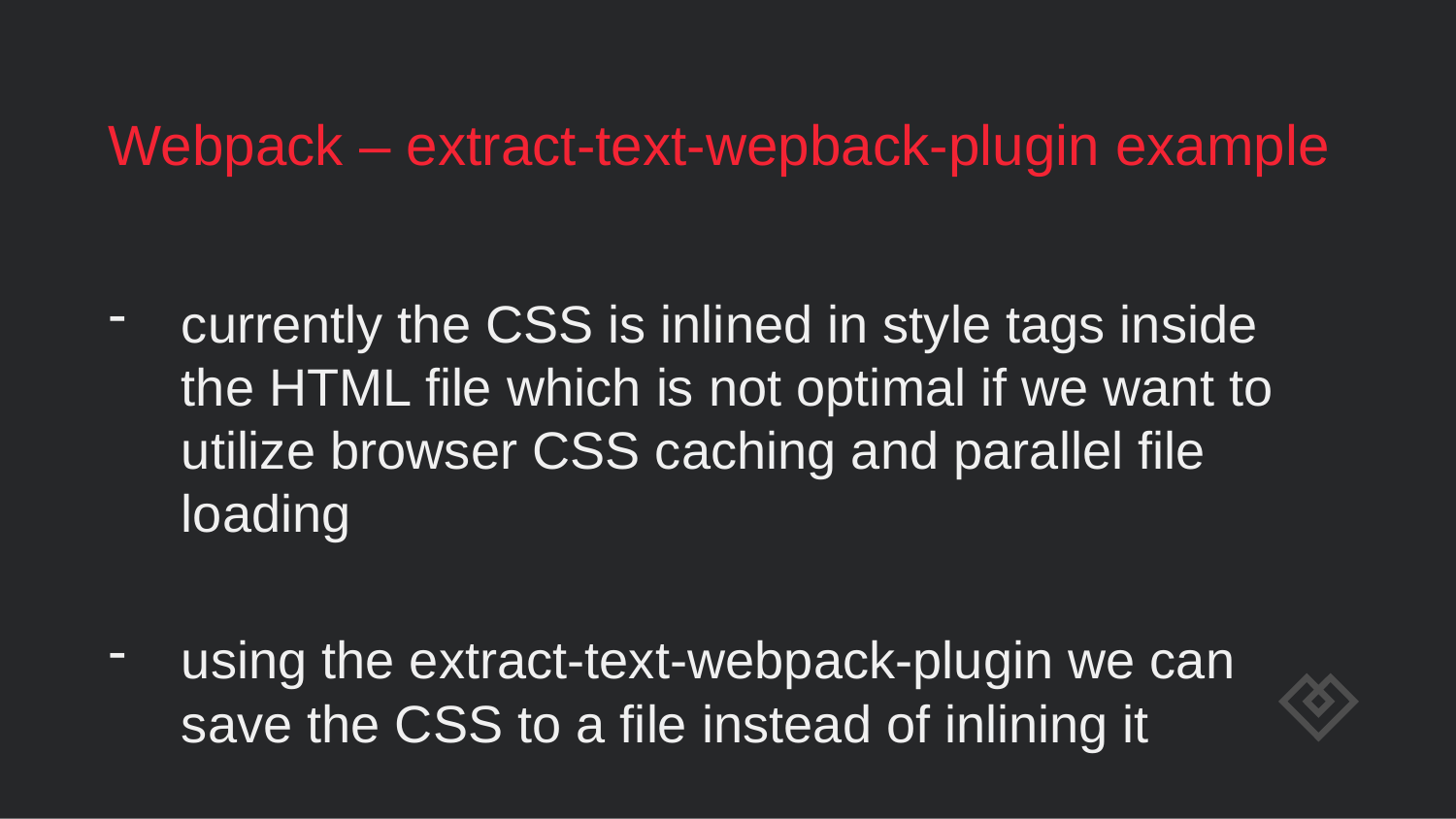

# Webpack – extract-text-wepback-plugin example
currently the CSS is inlined in style tags inside the HTML file which is not optimal if we want to utilize browser CSS caching and parallel file loading

using the extract-text-webpack-plugin we can save the CSS to a file instead of inlining it